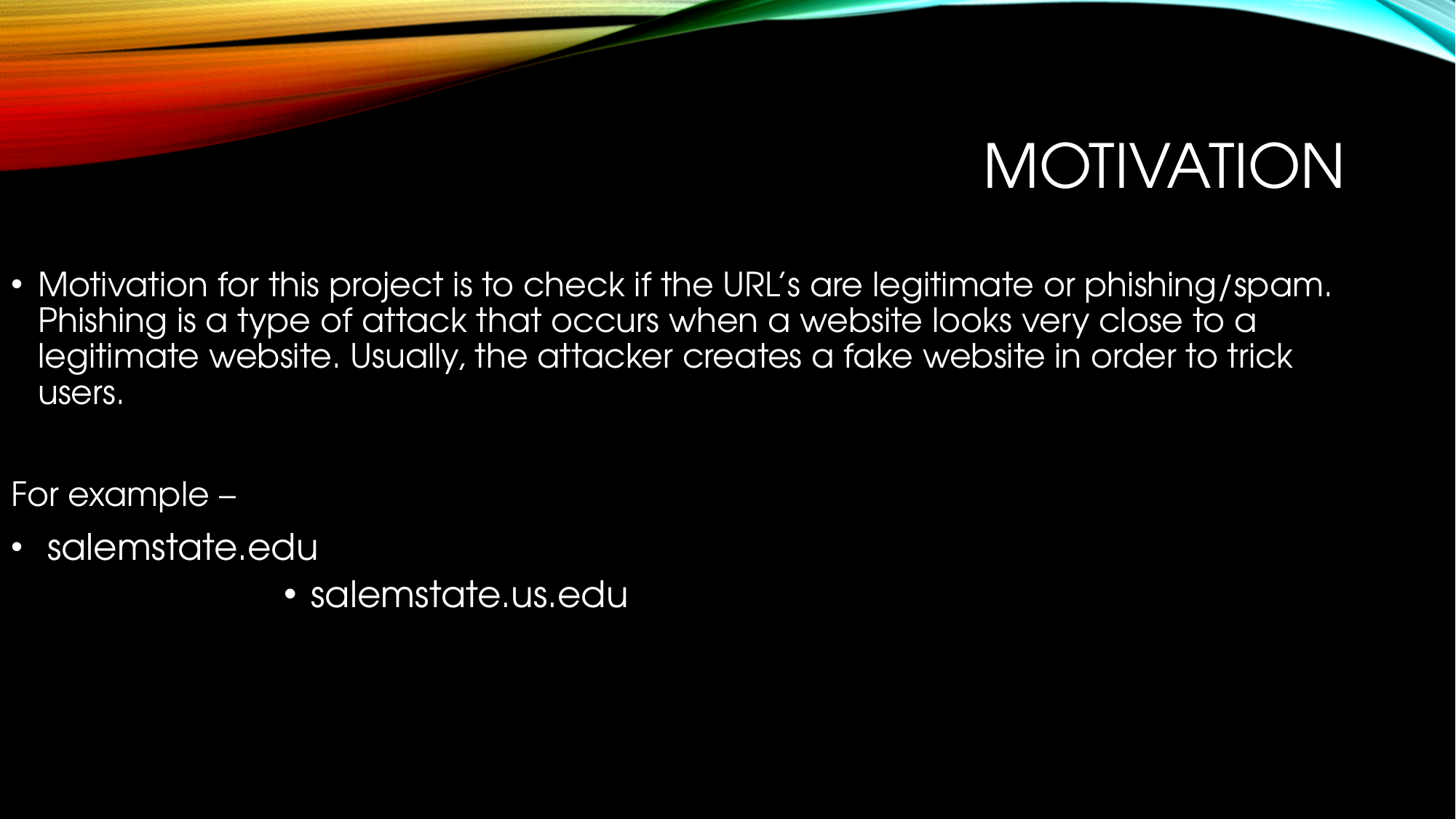

# Motivation
Motivation for this project is to check if the URL’s are legitimate or phishing/spam.  Phishing is a type of attack that occurs when a website looks very close to a legitimate website. Usually, the attacker creates a fake website in order to trick users.

For example –
 salemstate.edu
salemstate.us.edu